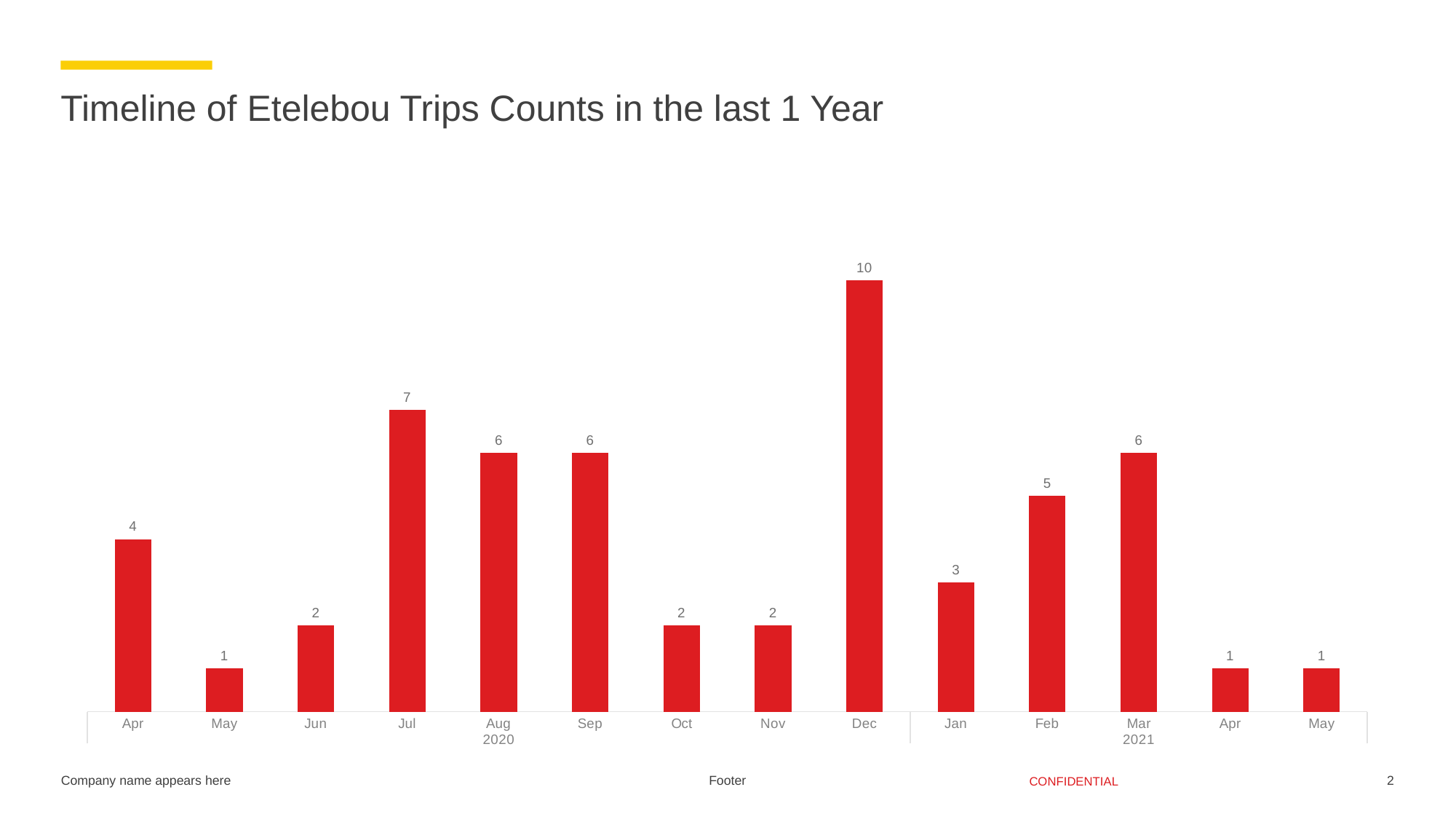

# Timeline of Etelebou Trips Counts in the last 1 Year

### Chart

| Category | Total |
|---|---|
| Apr | 4.0 |
| May | 1.0 |
| Jun | 2.0 |
| Jul | 7.0 |
| Aug | 6.0 |
| Sep | 6.0 |
| Oct | 2.0 |
| Nov | 2.0 |
| Dec | 10.0 |
| Jan | 3.0 |
| Feb | 5.0 |
| Mar | 6.0 |
| Apr | 1.0 |
| May | 1.0 |
Footer
2